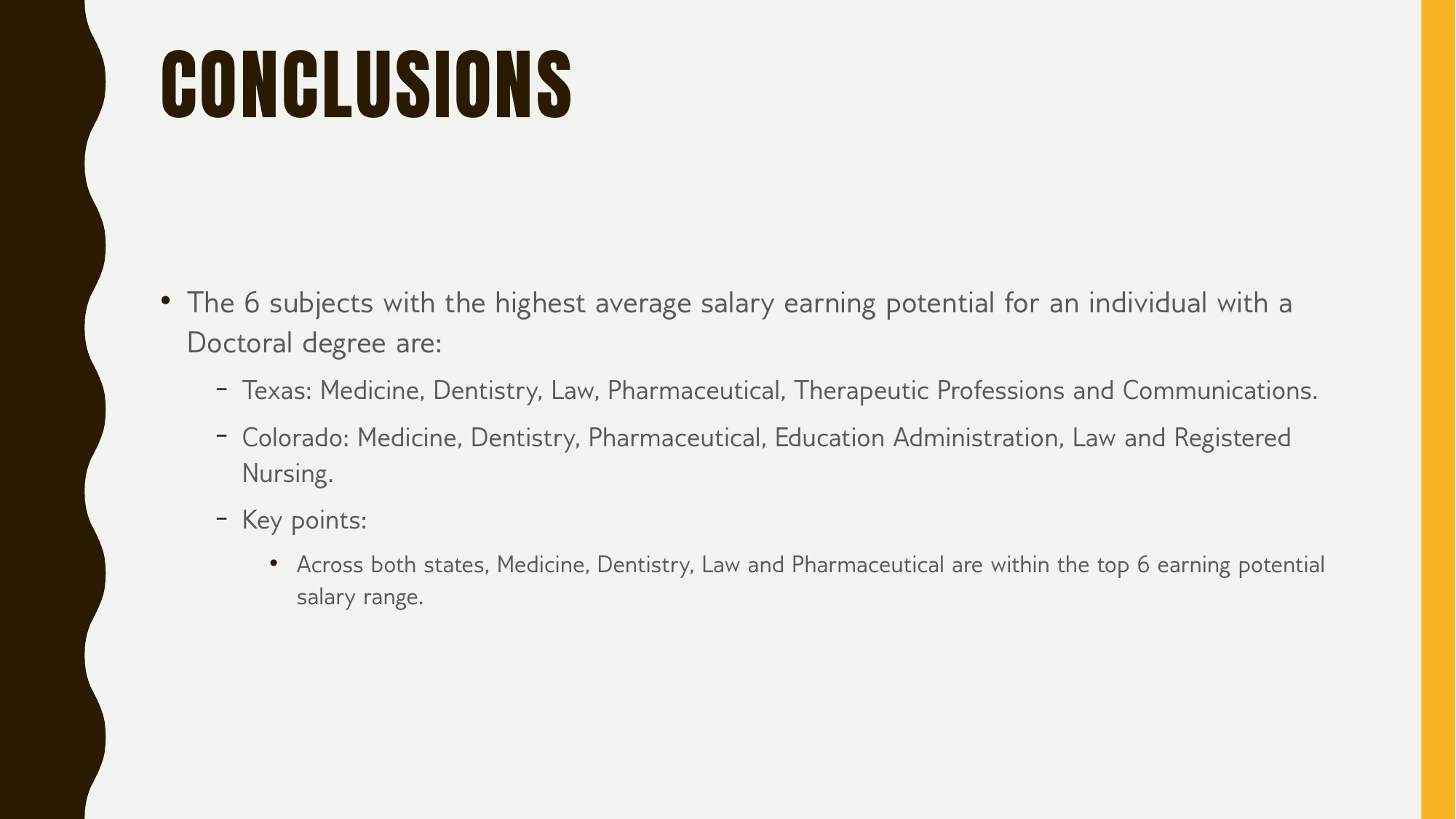

# Conclusions
The 6 subjects with the highest average salary earning potential for an individual with a Doctoral degree are:
Texas: Medicine, Dentistry, Law, Pharmaceutical, Therapeutic Professions and Communications.
Colorado: Medicine, Dentistry, Pharmaceutical, Education Administration, Law and Registered Nursing.
Key points:
Across both states, Medicine, Dentistry, Law and Pharmaceutical are within the top 6 earning potential salary range.